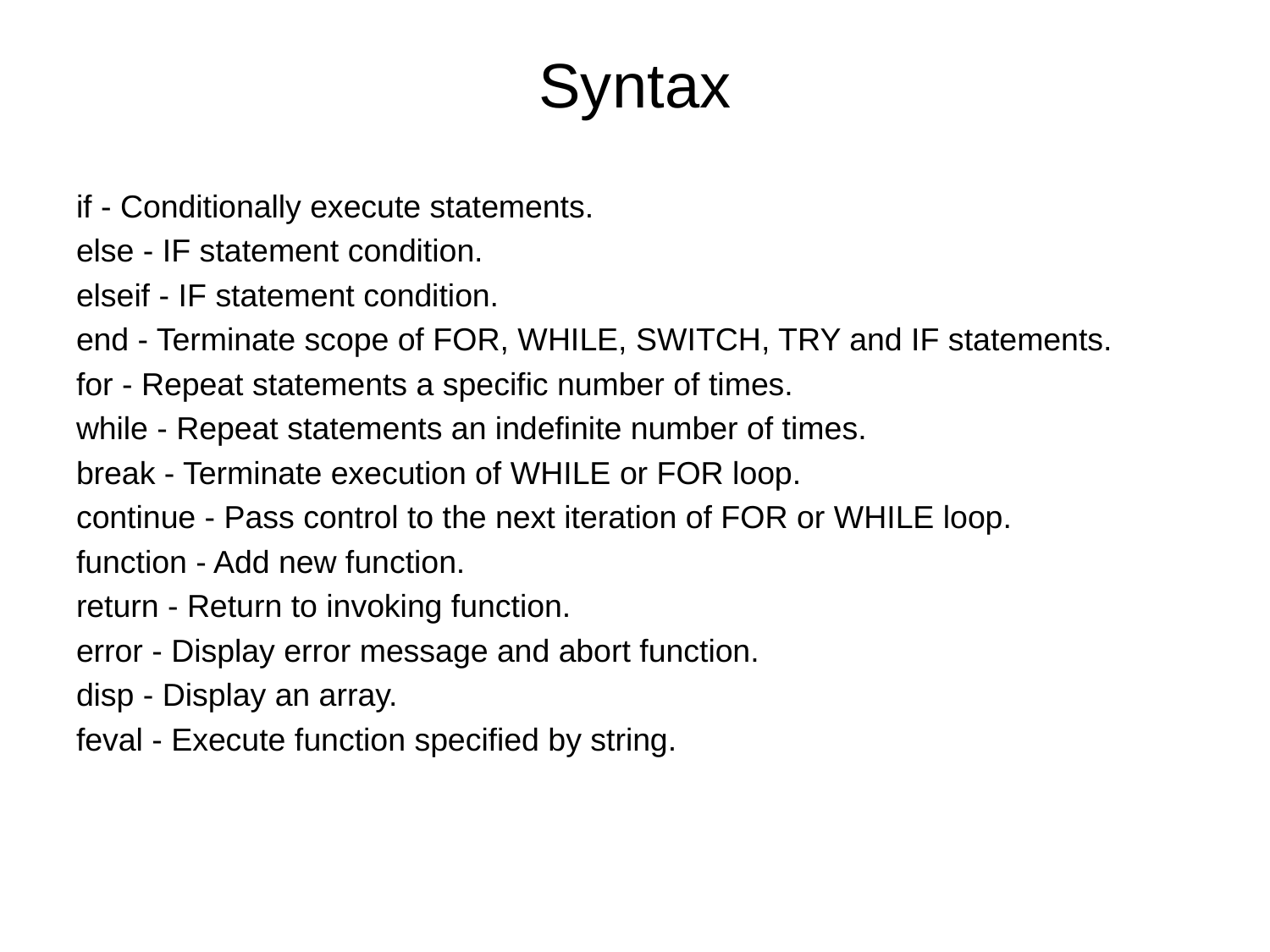

# Syntax
if - Conditionally execute statements.
else - IF statement condition.
elseif - IF statement condition.
end - Terminate scope of FOR, WHILE, SWITCH, TRY and IF statements.
for - Repeat statements a specific number of times.
while - Repeat statements an indefinite number of times.
break - Terminate execution of WHILE or FOR loop.
continue - Pass control to the next iteration of FOR or WHILE loop.
function - Add new function.
return - Return to invoking function.
error - Display error message and abort function.
disp - Display an array.
feval - Execute function specified by string.